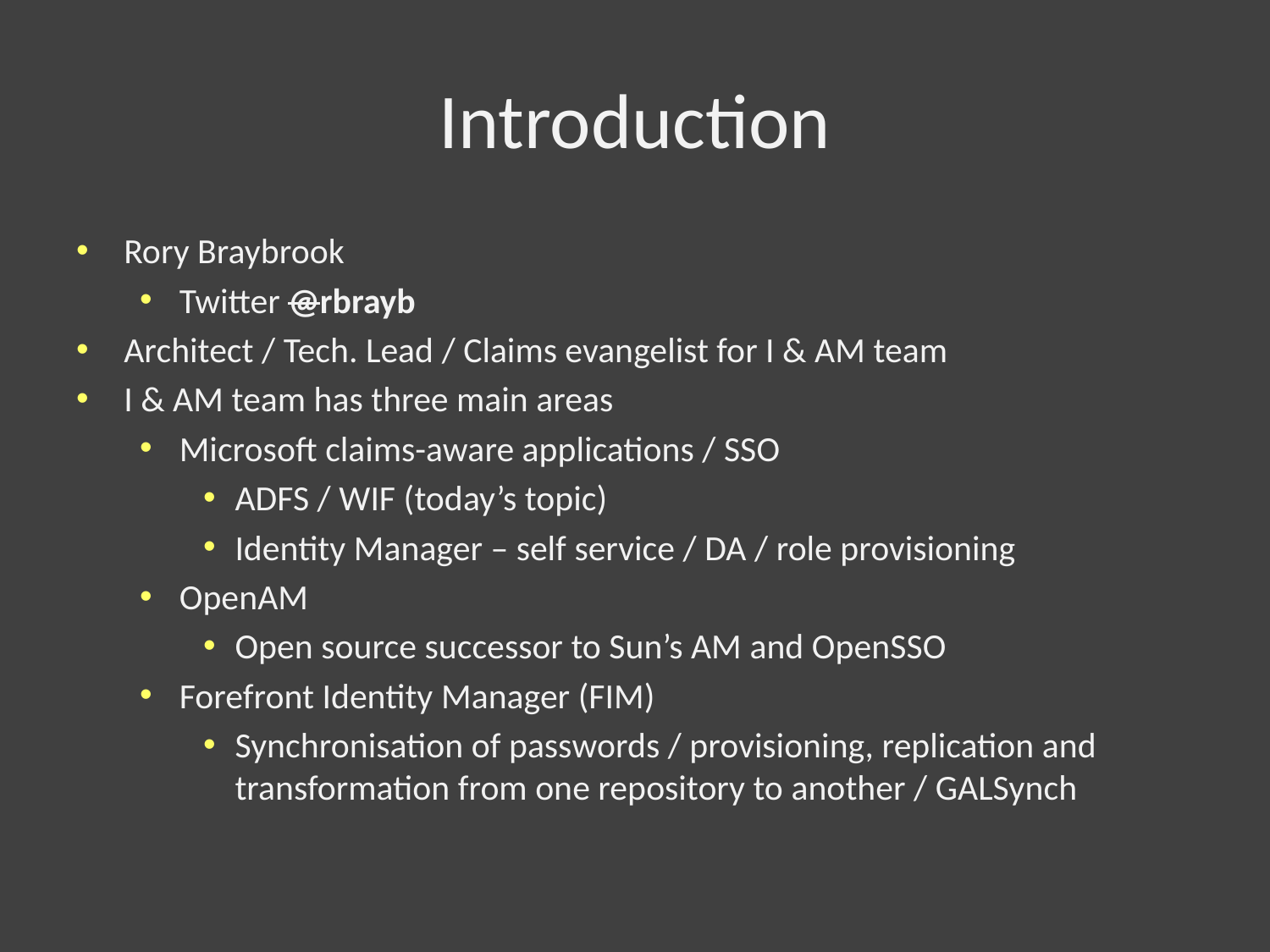

# Introduction
Rory Braybrook
Twitter @rbrayb
Architect / Tech. Lead / Claims evangelist for I & AM team
I & AM team has three main areas
Microsoft claims-aware applications / SSO
ADFS / WIF (today’s topic)
Identity Manager – self service / DA / role provisioning
OpenAM
Open source successor to Sun’s AM and OpenSSO
Forefront Identity Manager (FIM)
Synchronisation of passwords / provisioning, replication and transformation from one repository to another / GALSynch